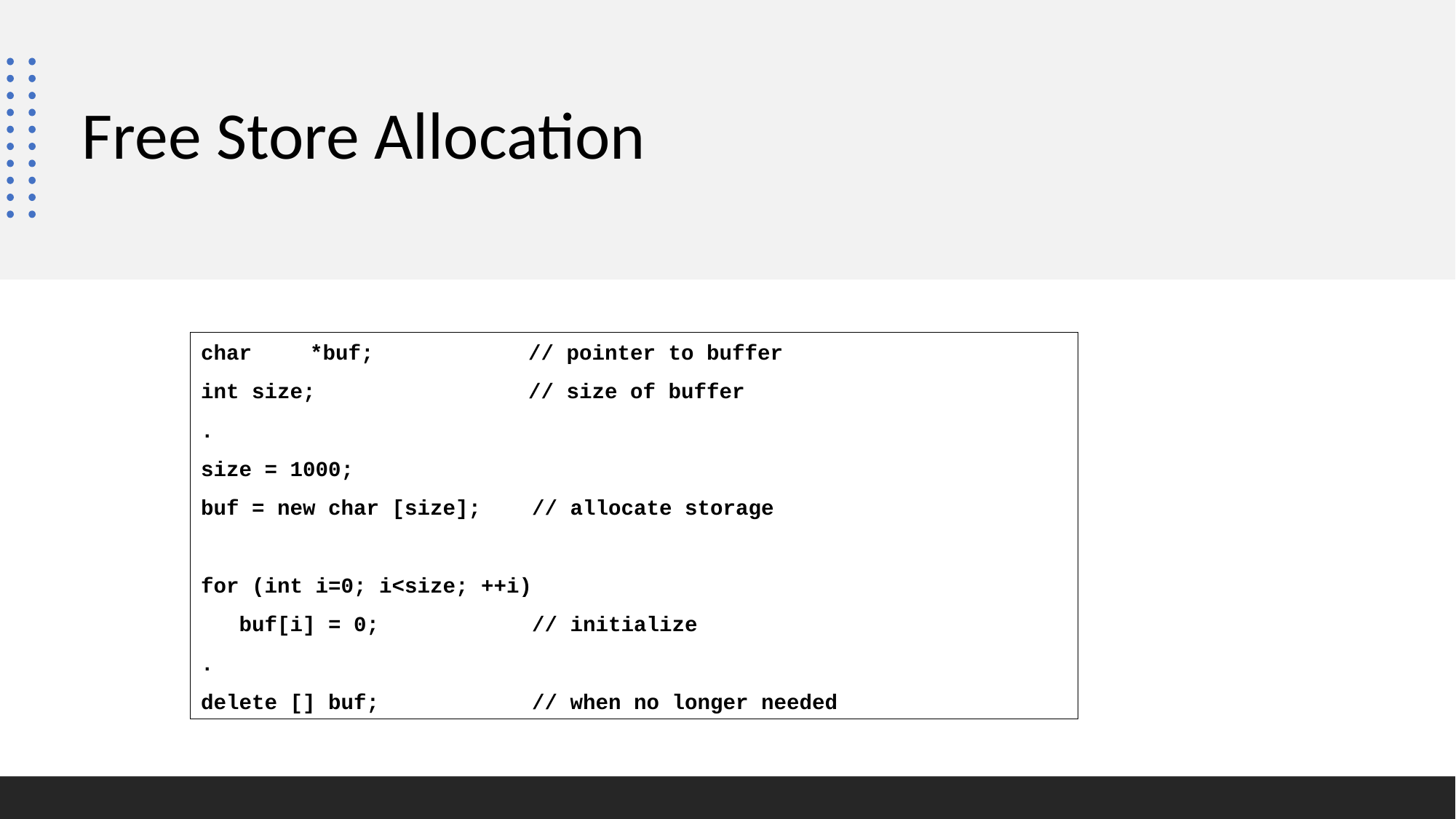

# Free Store Allocation

char	*buf;            	// pointer to buffer
int size;		// size of buffer
.
size = 1000;
buf = new char [size];    // allocate storage

for (int i=0; i<size; ++i)
   buf[i] = 0;            // initialize
.
delete [] buf;            // when no longer needed